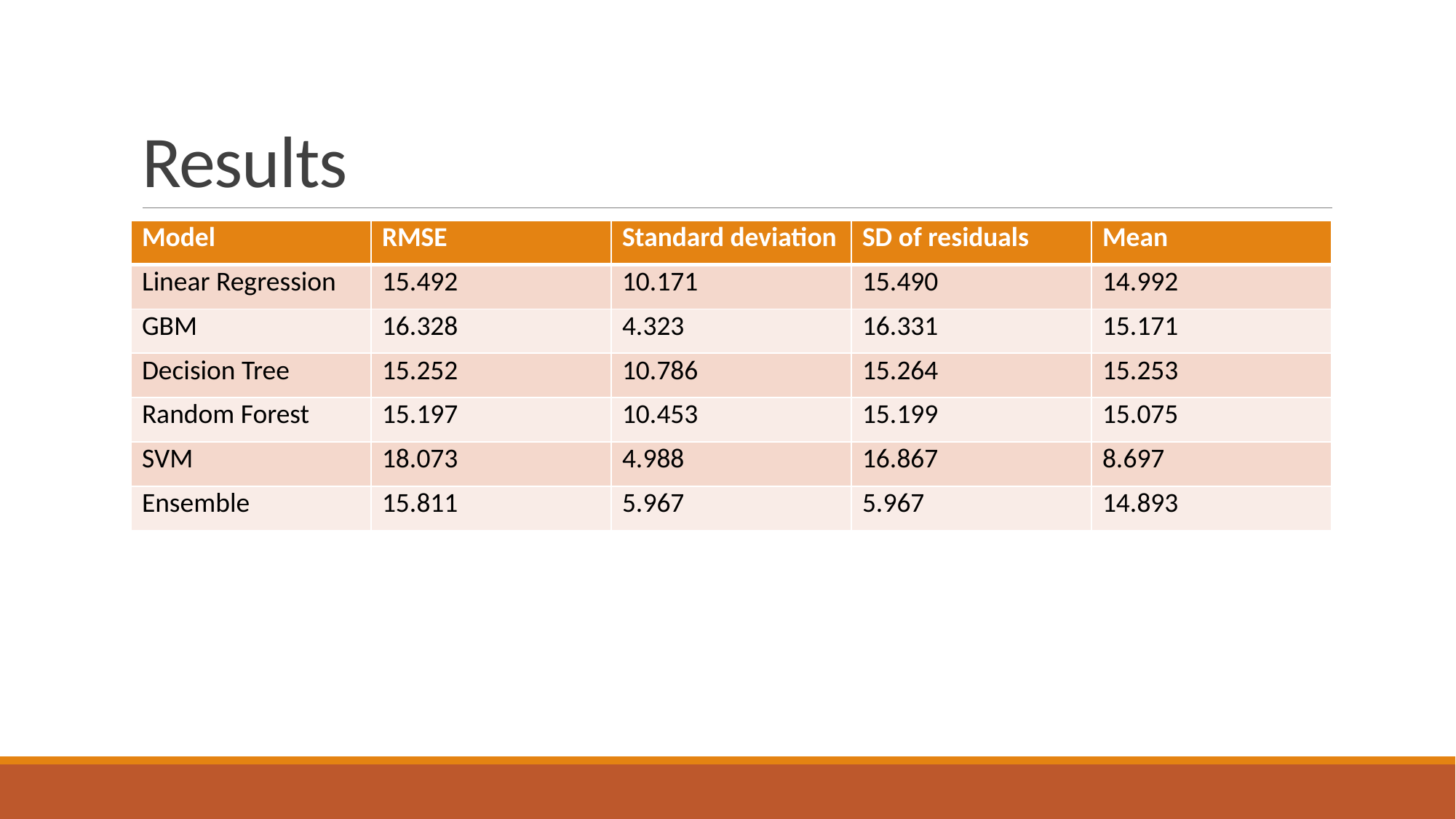

# Results
| Model | RMSE | Standard deviation | SD of residuals | Mean |
| --- | --- | --- | --- | --- |
| Linear Regression | 15.492 | 10.171 | 15.490 | 14.992 |
| GBM | 16.328 | 4.323 | 16.331 | 15.171 |
| Decision Tree | 15.252 | 10.786 | 15.264 | 15.253 |
| Random Forest | 15.197 | 10.453 | 15.199 | 15.075 |
| SVM | 18.073 | 4.988 | 16.867 | 8.697 |
| Ensemble | 15.811 | 5.967 | 5.967 | 14.893 |